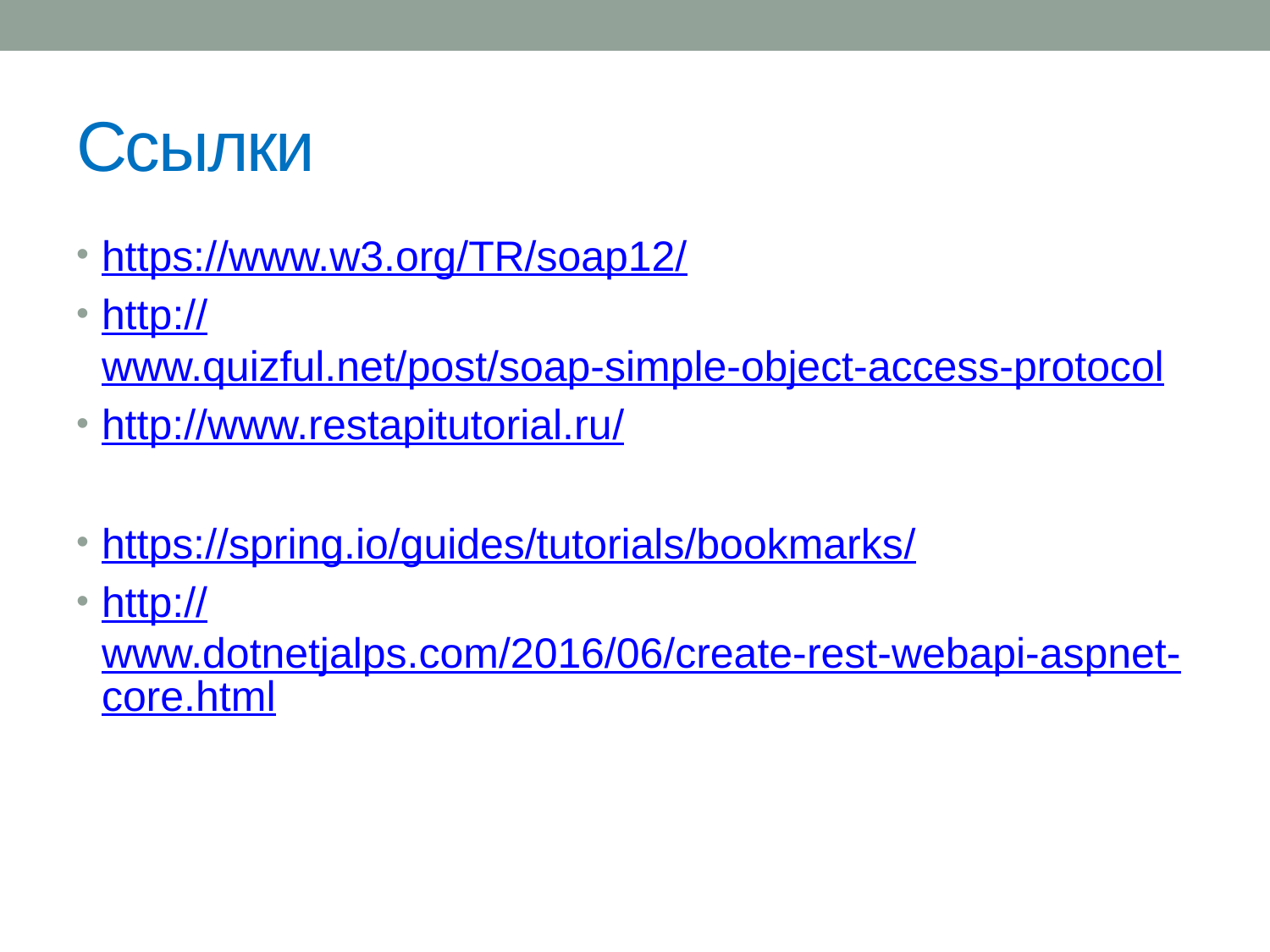

# Ссылки
https://www.w3.org/TR/soap12/
http://www.quizful.net/post/soap-simple-object-access-protocol
http://www.restapitutorial.ru/

https://spring.io/guides/tutorials/bookmarks/
http://www.dotnetjalps.com/2016/06/create-rest-webapi-aspnet-core.html